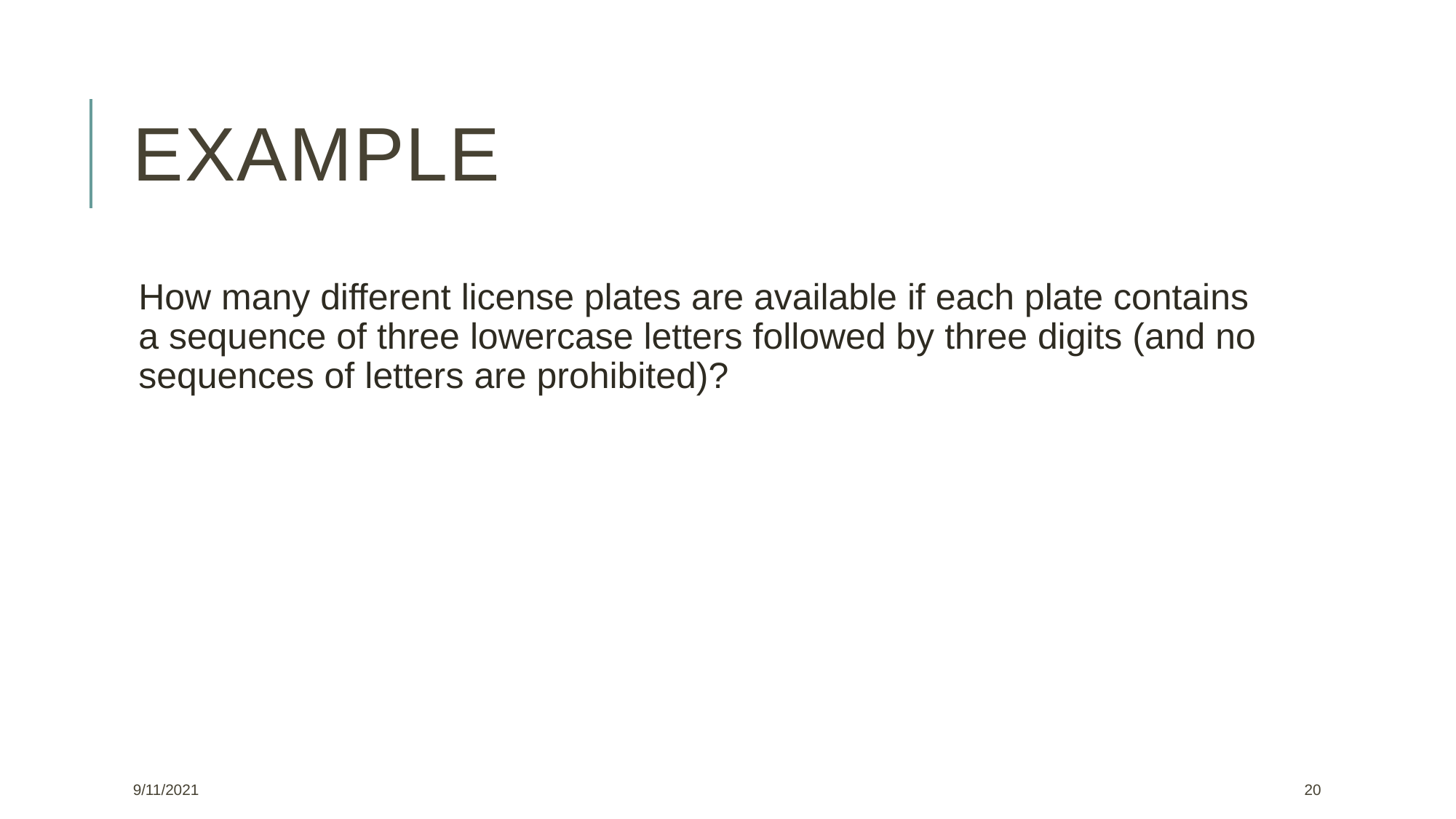

# Example
How many different license plates are available if each plate contains a sequence of three lowercase letters followed by three digits (and no sequences of letters are prohibited)?
9/11/2021
20